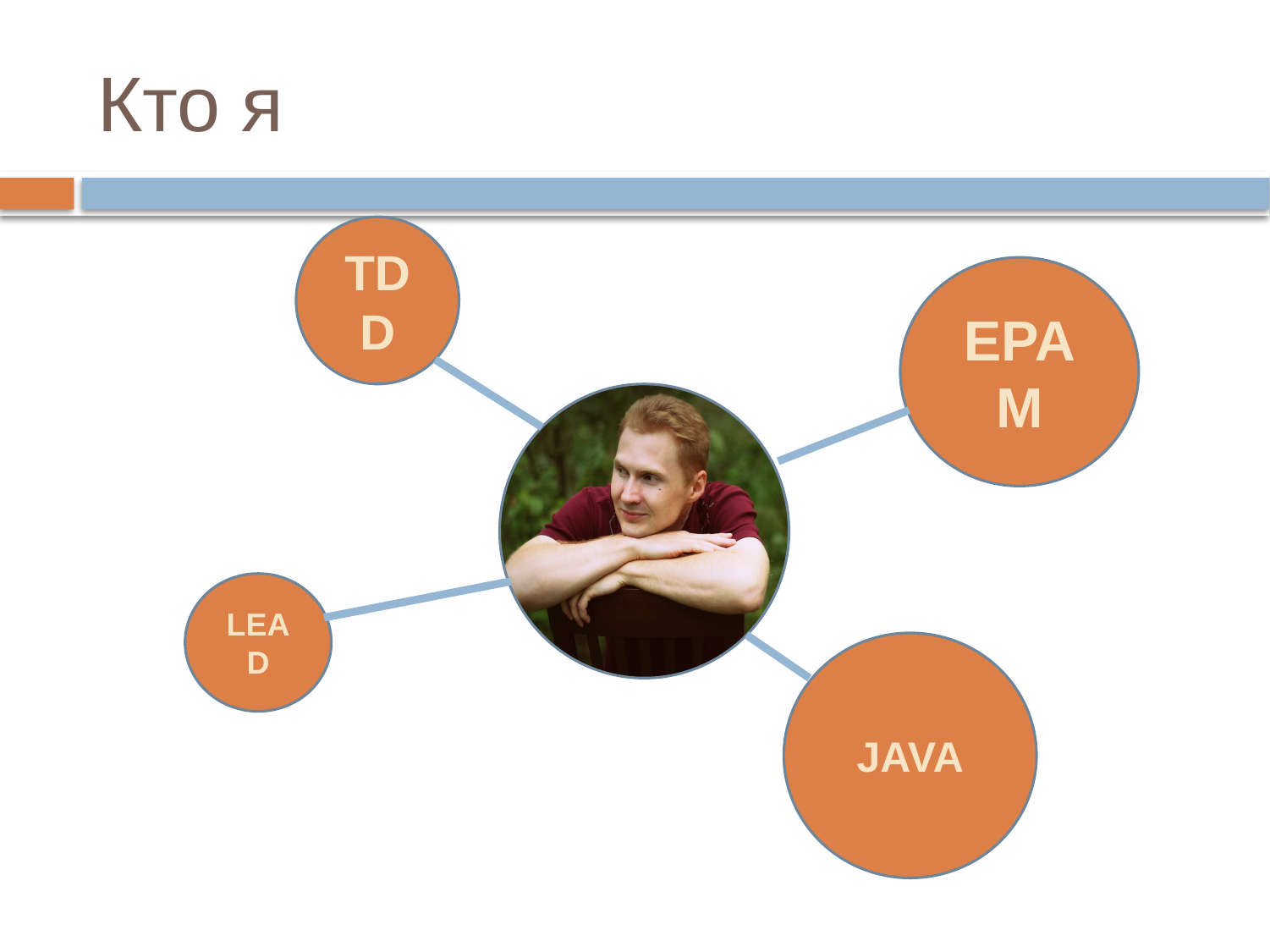

# Кто я
TDD
EPAM

LEAD
JAVA